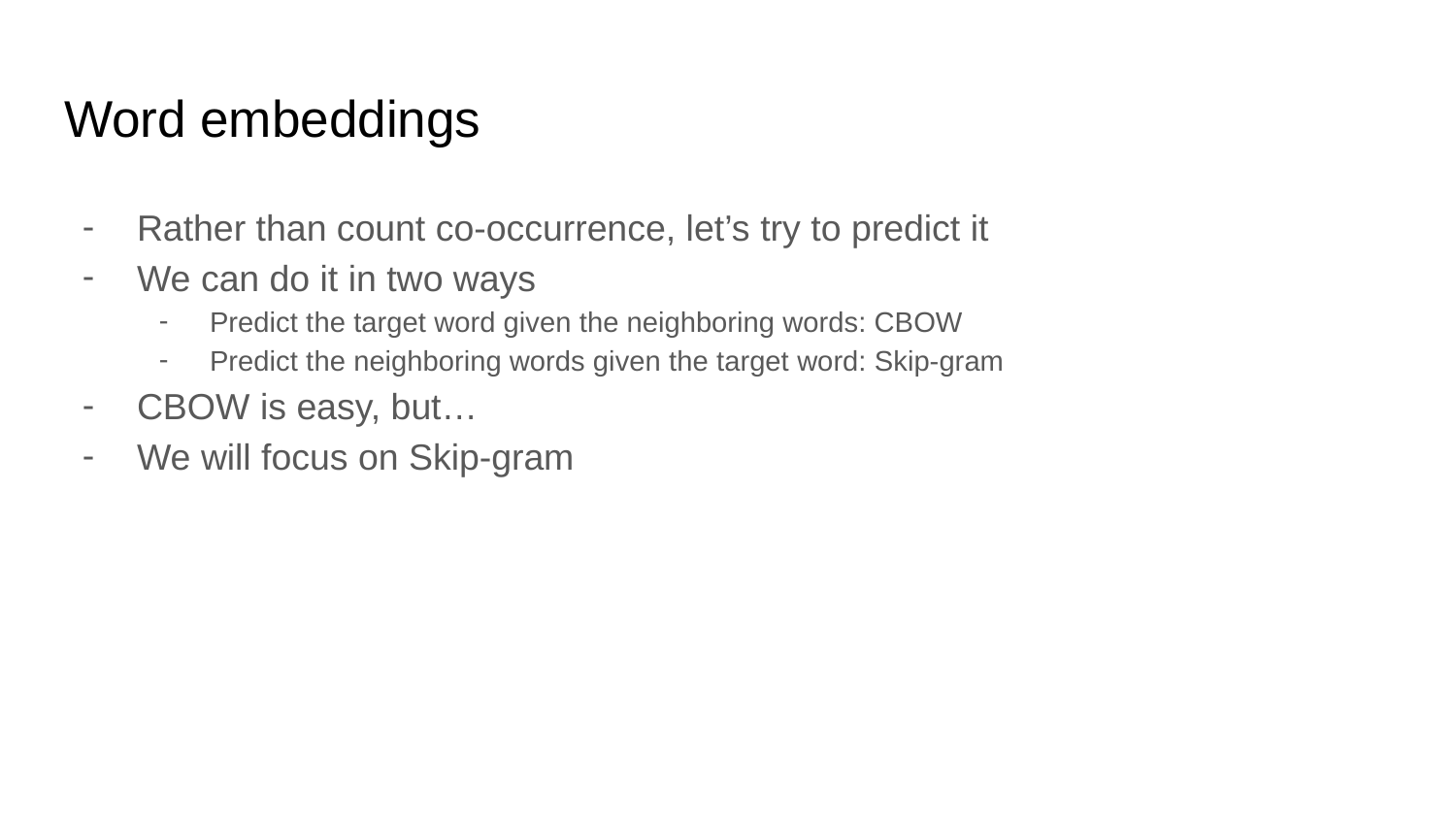

# Word embeddings
Rather than count co-occurrence, let’s try to predict it
We can do it in two ways
Predict the target word given the neighboring words: CBOW
Predict the neighboring words given the target word: Skip-gram
CBOW is easy, but…
We will focus on Skip-gram